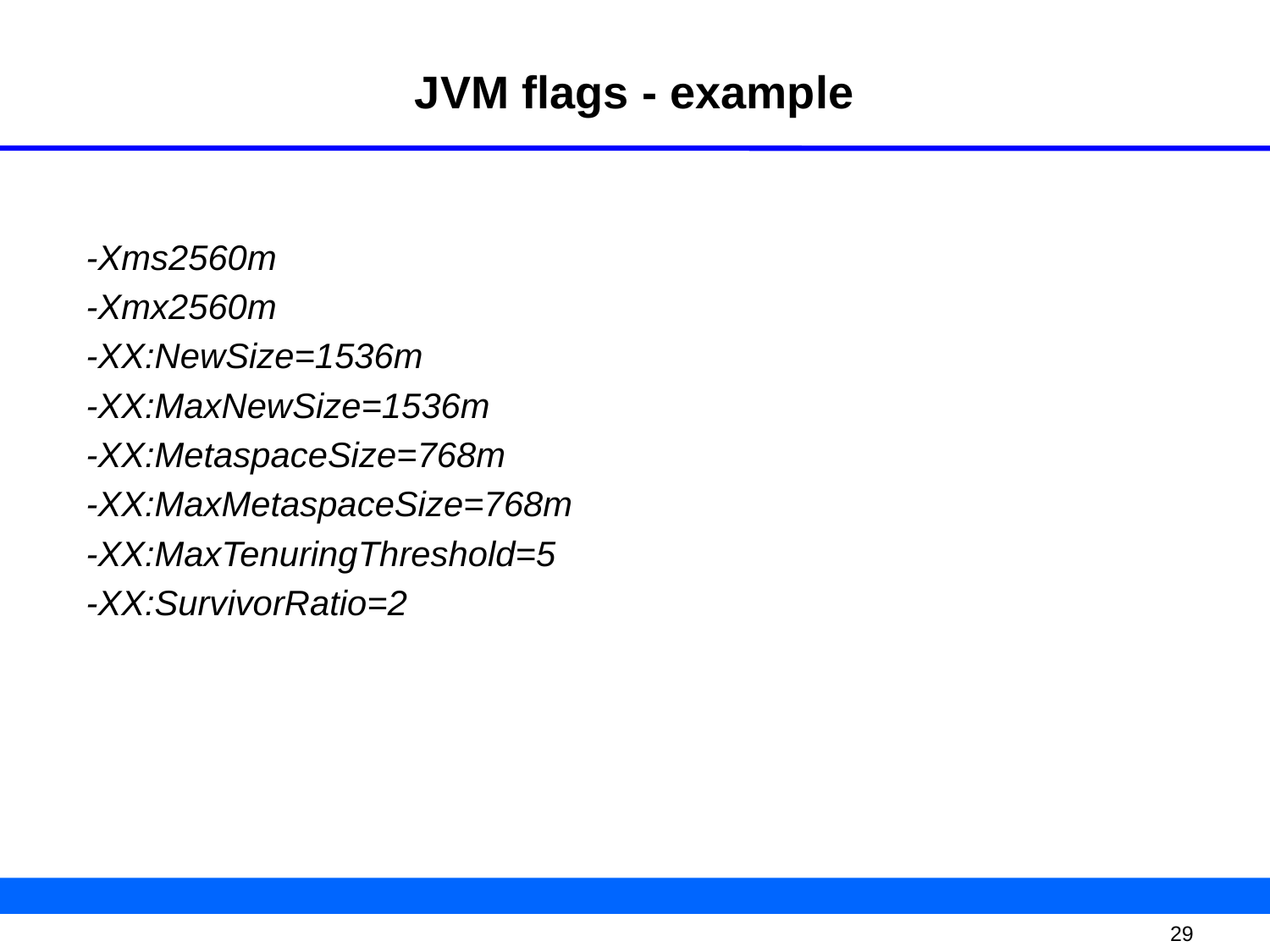

# JVM flags - example

-Xms2560m
-Xmx2560m
-XX:NewSize=1536m
-XX:MaxNewSize=1536m
-XX:MetaspaceSize=768m
-XX:MaxMetaspaceSize=768m
-XX:MaxTenuringThreshold=5
-XX:SurvivorRatio=2